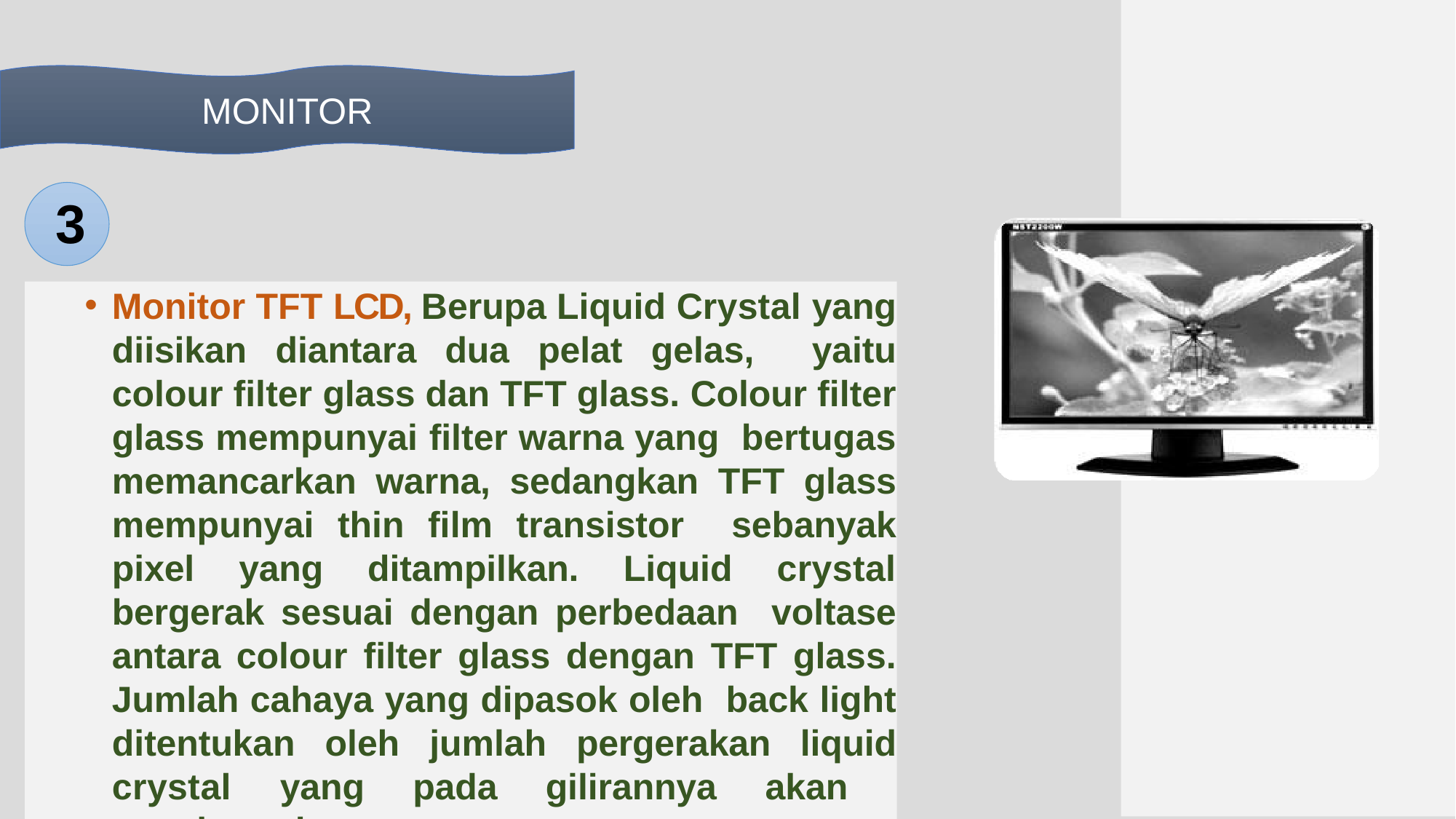

MONITOR

3

Monitor TFT LCD, Berupa Liquid Crystal yang diisikan diantara dua pelat gelas,  yaitu colour filter glass dan TFT glass. Colour filter glass mempunyai filter warna yang  bertugas memancarkan warna, sedangkan TFT glass mempunyai thin film transistor  sebanyak pixel yang ditampilkan. Liquid crystal bergerak sesuai dengan perbedaan  voltase antara colour filter glass dengan TFT glass. Jumlah cahaya yang dipasok oleh  back light ditentukan oleh jumlah pergerakan liquid crystal yang pada gilirannya akan  membentuk warna.